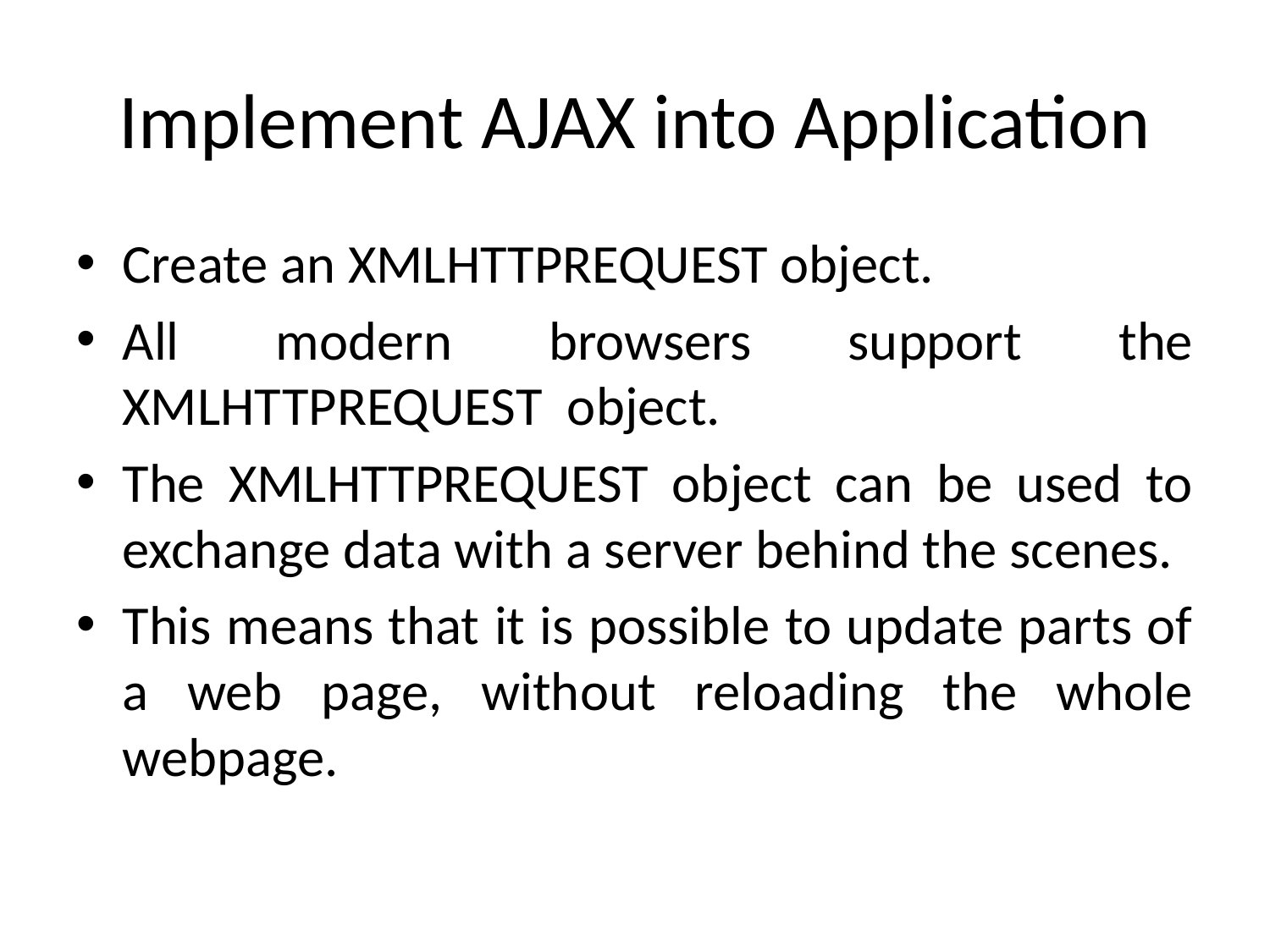

# Implement AJAX into Application
Create an XMLHTTPREQUEST object.
All modern browsers support the XMLHTTPREQUEST  object.
The XMLHTTPREQUEST object can be used to exchange data with a server behind the scenes.
This means that it is possible to update parts of a web page, without reloading the whole webpage.